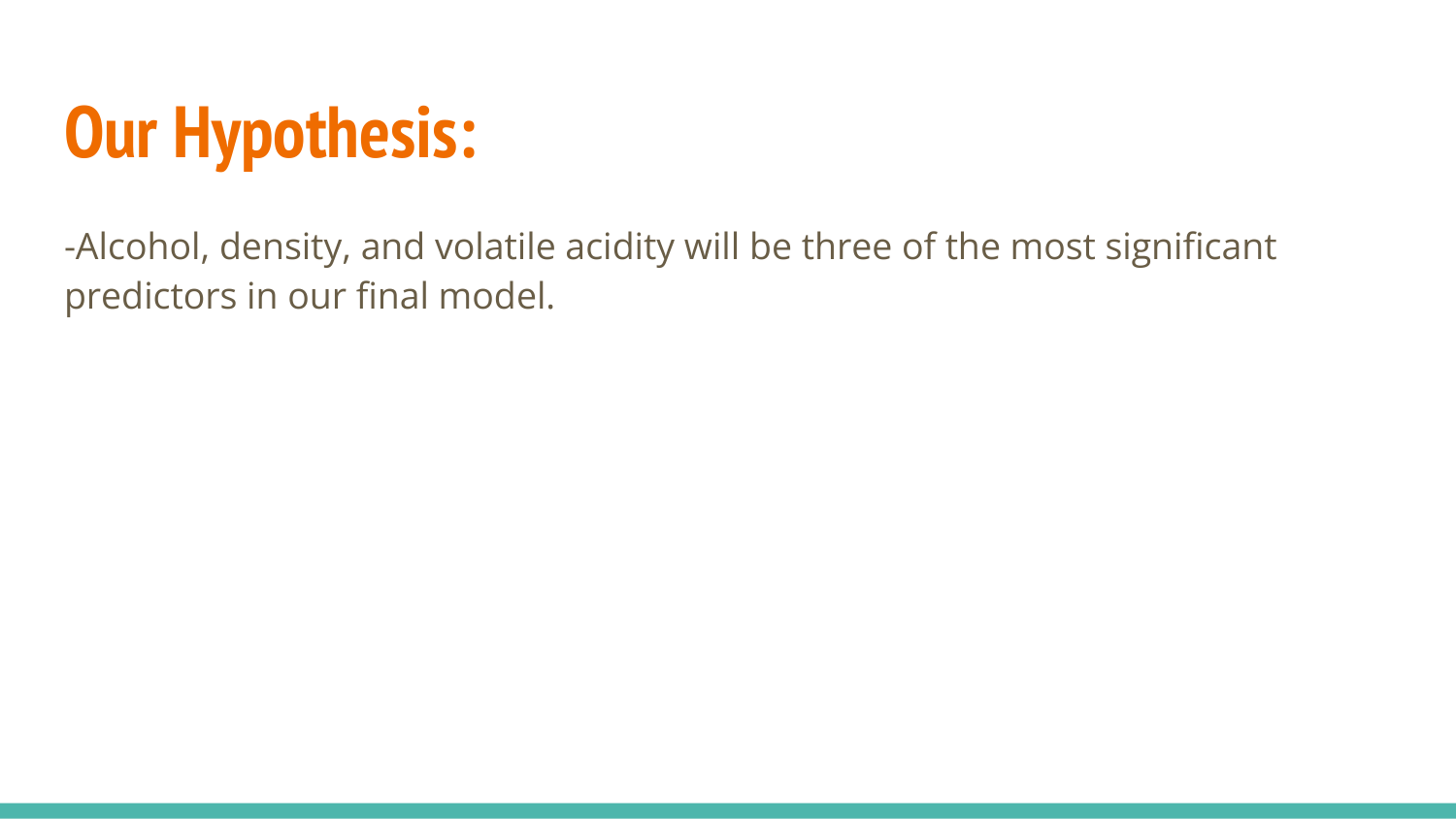

# Our Hypothesis:
-Alcohol, density, and volatile acidity will be three of the most significant predictors in our final model.